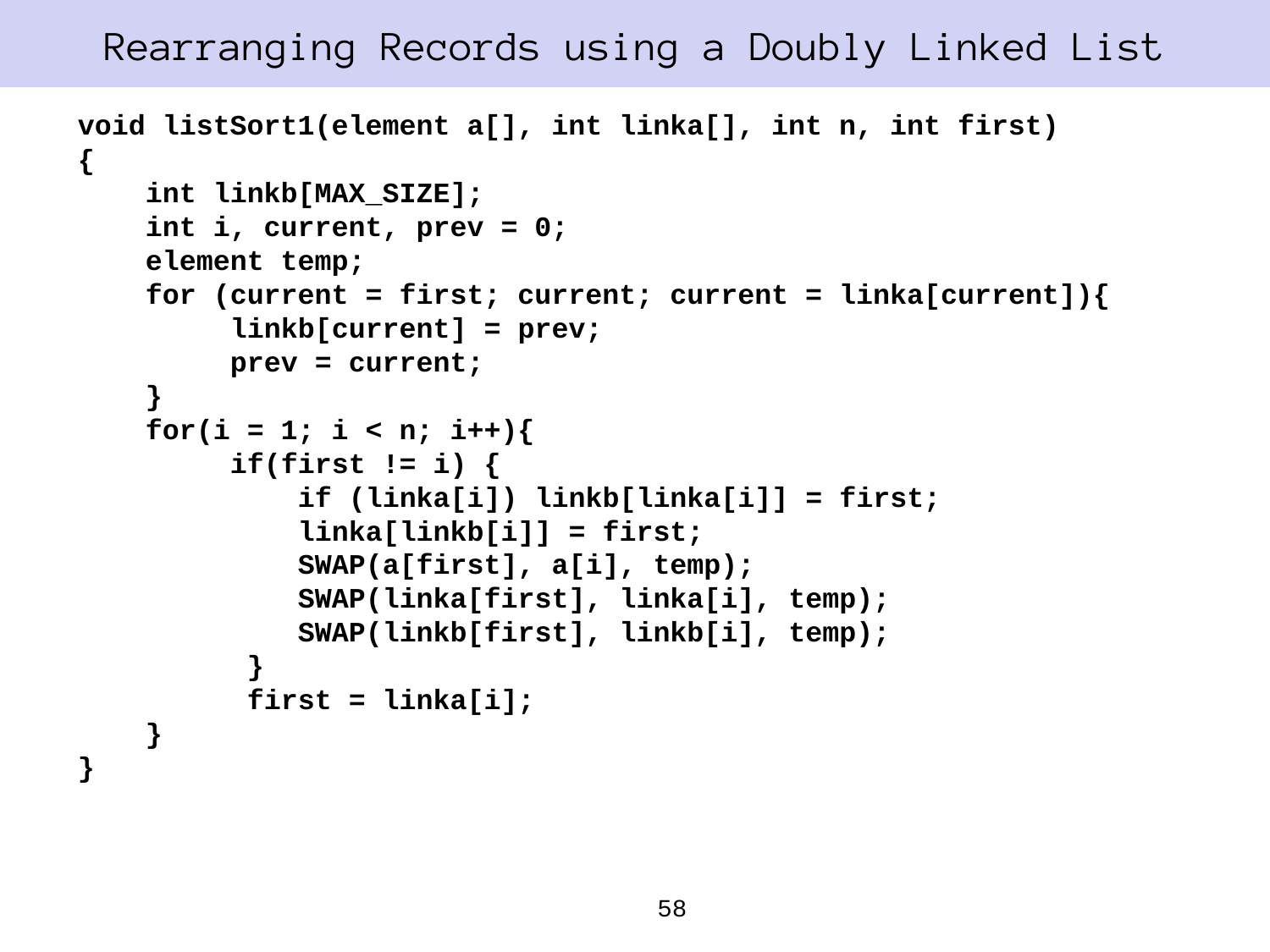

# Rearranging Records using a Doubly Linked List
void listSort1(element a[], int linka[], int n, int first)
{
    int linkb[MAX_SIZE];
    int i, current, prev = 0;
    element temp;
    for (current = first; current; current = linka[current]){
         linkb[current] = prev;
         prev = current;
    }
    for(i = 1; i < n; i++){
         if(first != i) {
             if (linka[i]) linkb[linka[i]] = first;
             linka[linkb[i]] = first;
             SWAP(a[first], a[i], temp);
             SWAP(linka[first], linka[i], temp);
             SWAP(linkb[first], linkb[i], temp);
          }
          first = linka[i];
    }
}

58